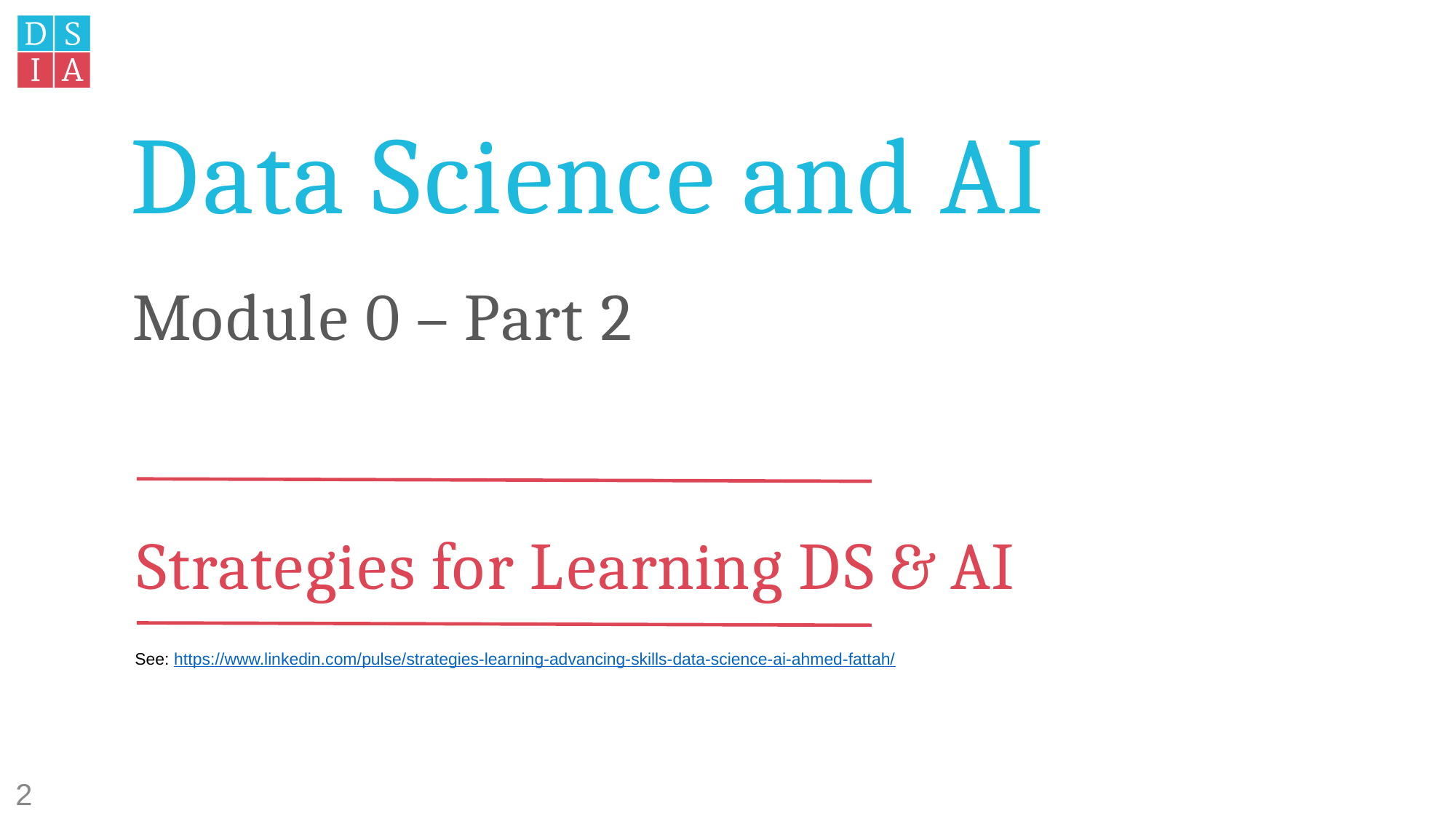

# Data Science and AI
Module 0 – Part 2

Strategies for Learning DS & AI

See: https://www.linkedin.com/pulse/strategies-learning-advancing-skills-data-science-ai-ahmed-fattah/
2